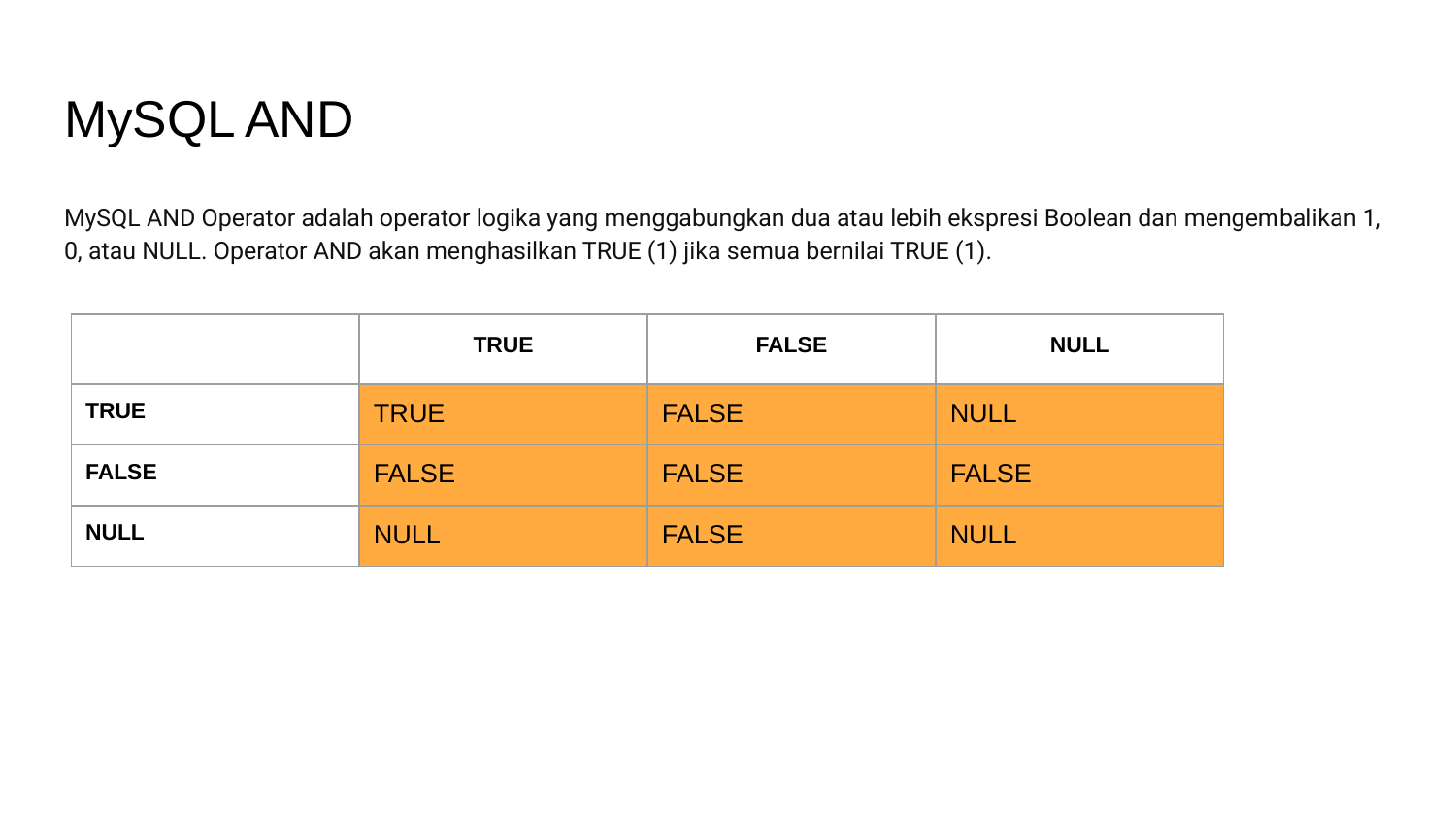

# MySQL AND
MySQL AND Operator adalah operator logika yang menggabungkan dua atau lebih ekspresi Boolean dan mengembalikan 1, 0, atau NULL. Operator AND akan menghasilkan TRUE (1) jika semua bernilai TRUE (1).
|  | TRUE | FALSE | NULL |
| --- | --- | --- | --- |
| TRUE | TRUE | FALSE | NULL |
| FALSE | FALSE | FALSE | FALSE |
| NULL | NULL | FALSE | NULL |